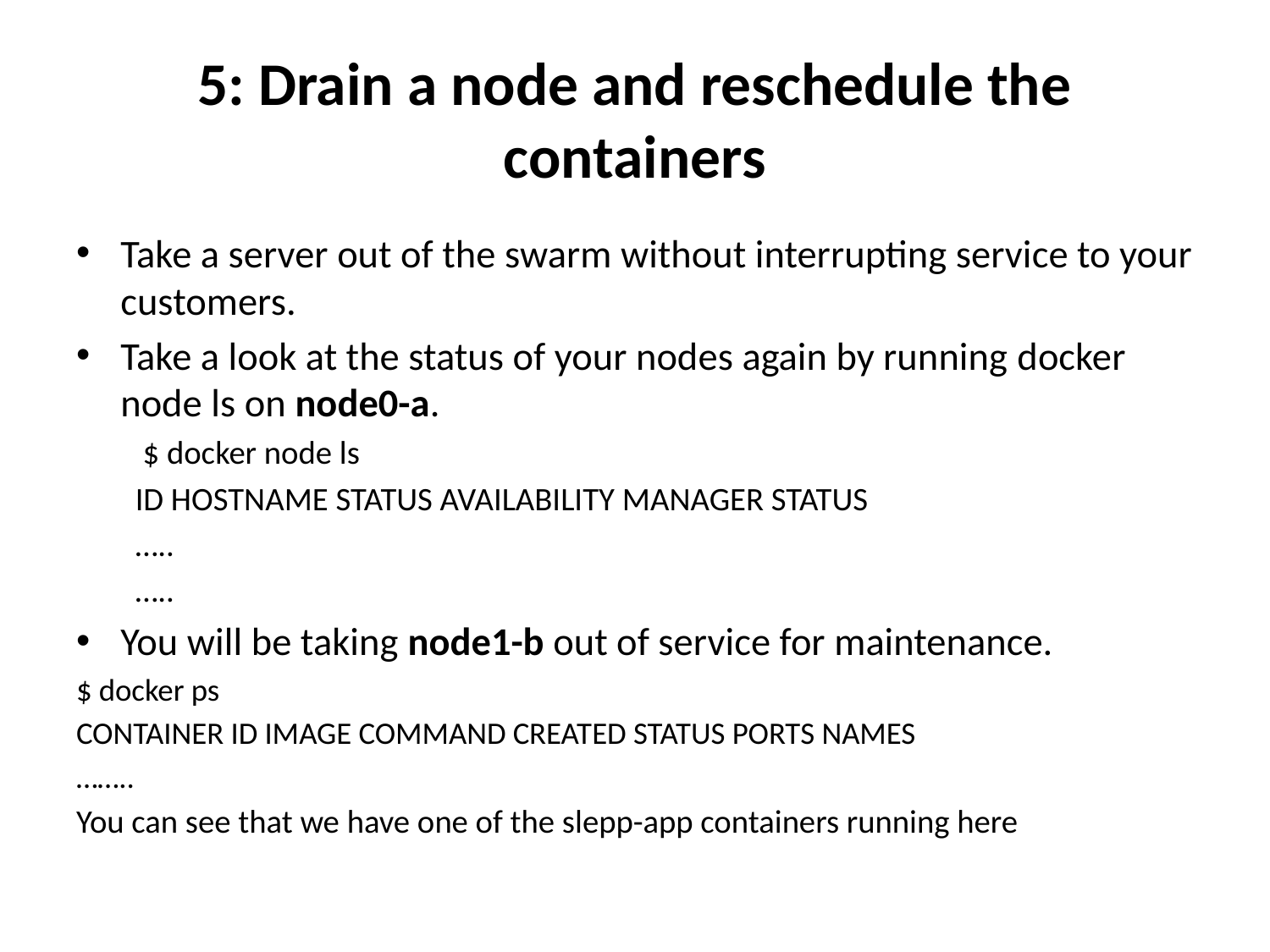

# 5: Drain a node and reschedule the containers
Take a server out of the swarm without interrupting service to your customers.
Take a look at the status of your nodes again by running docker node ls on node0-a.
	 $ docker node ls
	ID HOSTNAME STATUS AVAILABILITY MANAGER STATUS
	…..
	…..
You will be taking node1-b out of service for maintenance.
$ docker ps
CONTAINER ID IMAGE COMMAND CREATED STATUS PORTS NAMES
……..
You can see that we have one of the slepp-app containers running here